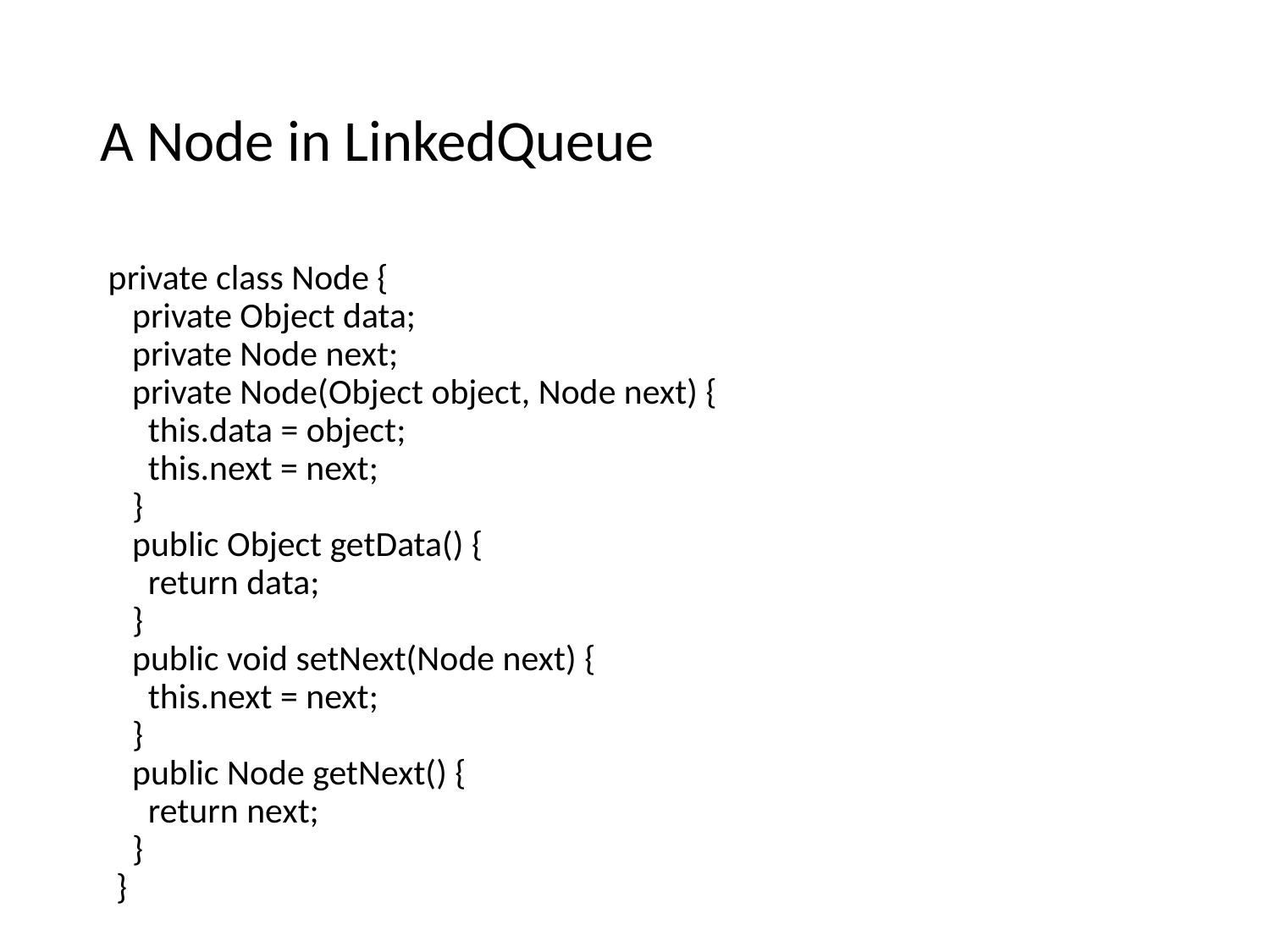

# A Node in LinkedQueue
 private class Node {
    private Object data;
    private Node next;
    private Node(Object object, Node next) {
      this.data = object;
      this.next = next;
    }
    public Object getData() {
      return data;
    }
    public void setNext(Node next) {
      this.next = next;
    }
    public Node getNext() {
      return next;
    }
  }